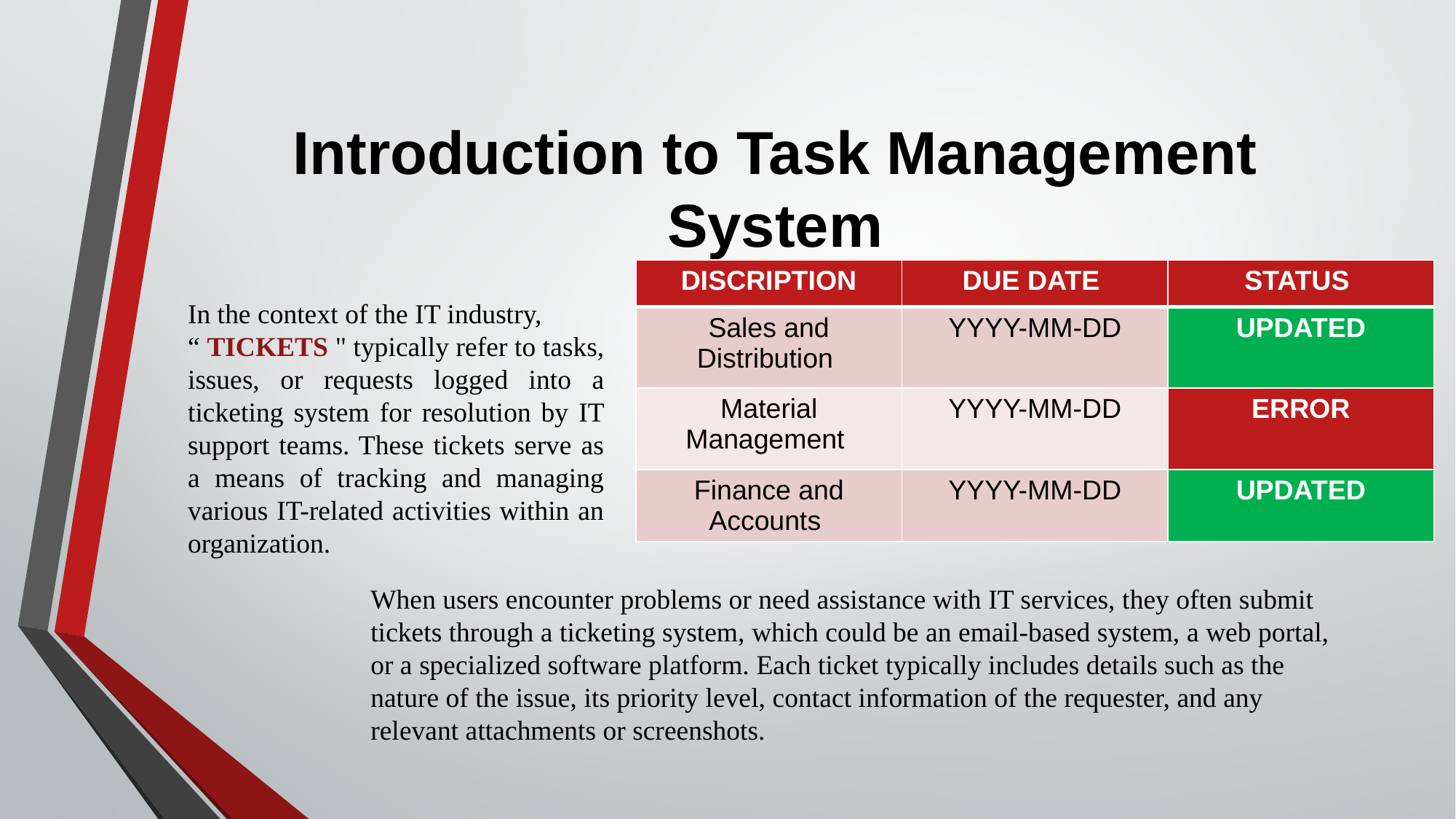

# Introduction to Task Management System
| DISCRIPTION | DUE DATE | STATUS |
| --- | --- | --- |
| Sales and Distribution | YYYY-MM-DD | UPDATED |
| Material Management | YYYY-MM-DD | ERROR |
| Finance and Accounts | YYYY-MM-DD | UPDATED |
In the context of the IT industry,
“ TICKETS " typically refer to tasks, issues, or requests logged into a ticketing system for resolution by IT support teams. These tickets serve as a means of tracking and managing various IT-related activities within an organization.

When users encounter problems or need assistance with IT services, they often submit tickets through a ticketing system, which could be an email-based system, a web portal, or a specialized software platform. Each ticket typically includes details such as the nature of the issue, its priority level, contact information of the requester, and any relevant attachments or screenshots.